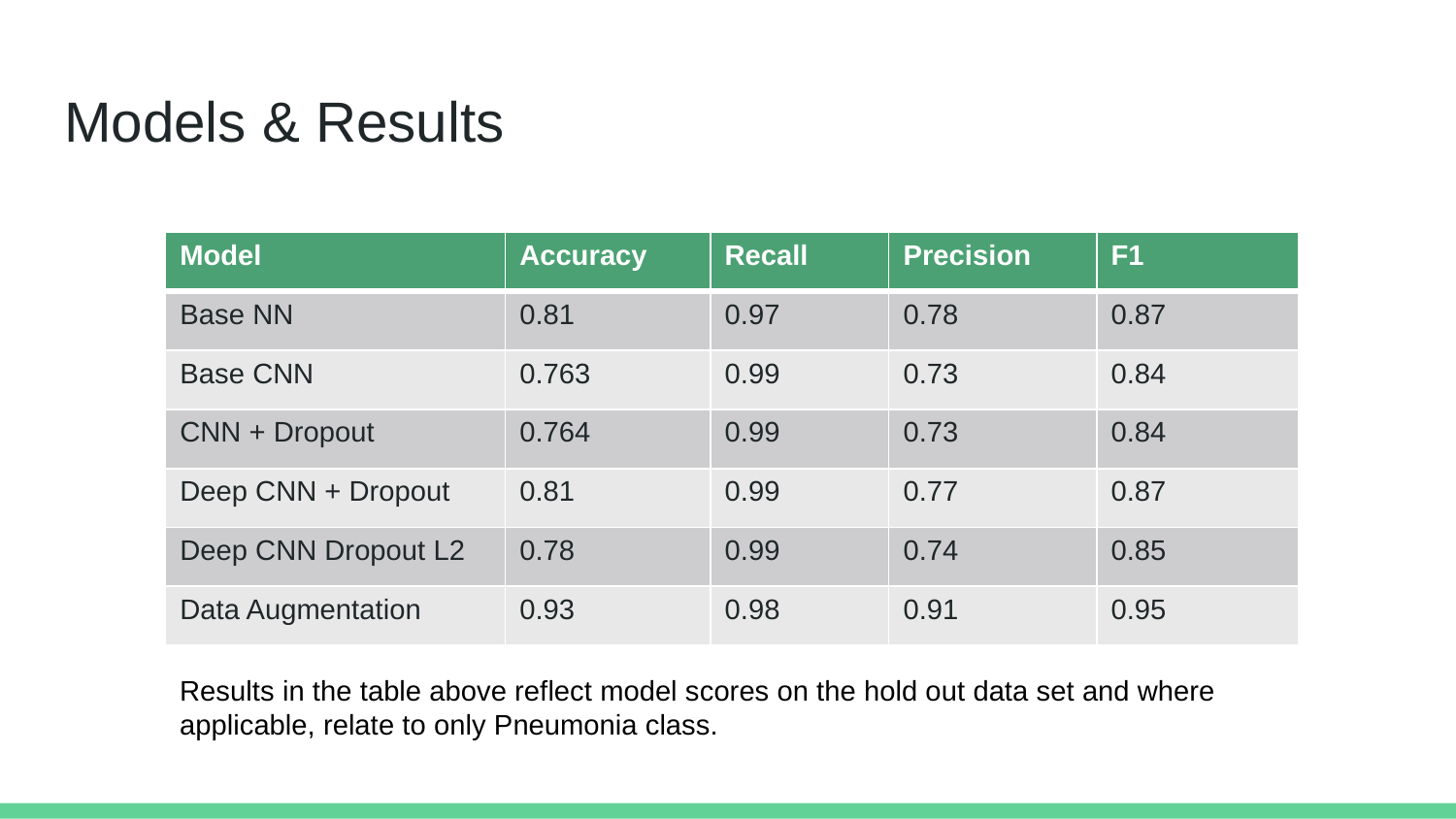

# Models & Results
| Model | Accuracy | Recall | Precision | F1 |
| --- | --- | --- | --- | --- |
| Base NN | 0.81 | 0.97 | 0.78 | 0.87 |
| Base CNN | 0.763 | 0.99 | 0.73 | 0.84 |
| CNN + Dropout | 0.764 | 0.99 | 0.73 | 0.84 |
| Deep CNN + Dropout | 0.81 | 0.99 | 0.77 | 0.87 |
| Deep CNN Dropout L2 | 0.78 | 0.99 | 0.74 | 0.85 |
| Data Augmentation | 0.93 | 0.98 | 0.91 | 0.95 |
Results in the table above reflect model scores on the hold out data set and where applicable, relate to only Pneumonia class.